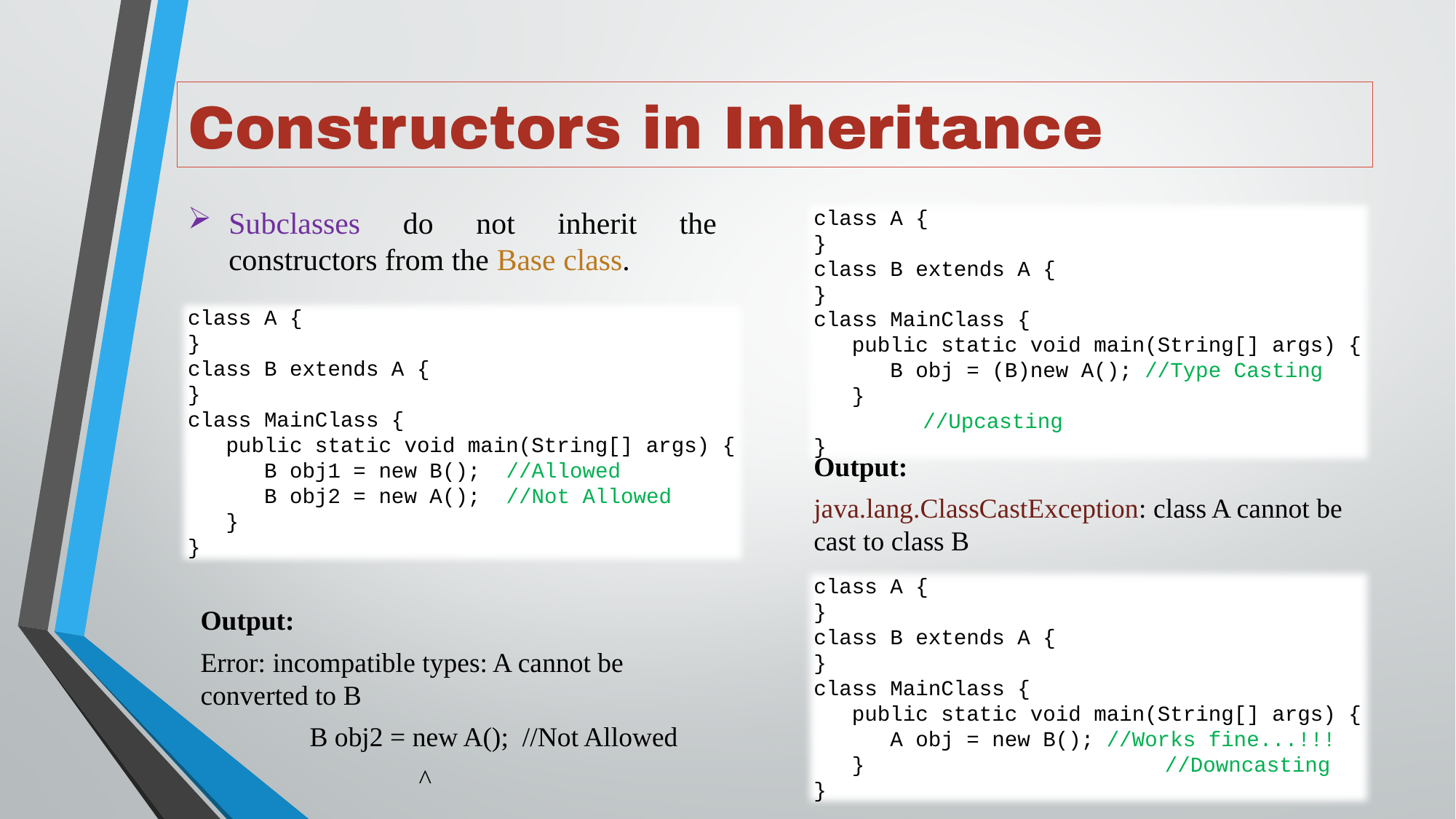

# Constructors in Inheritance
Subclasses do not inherit the constructors from the Base class.
class A {
}
class B extends A {
}
class MainClass {
   public static void main(String[] args) {
      B obj = (B)new A(); //Type Casting
   }						//Upcasting
}
class A {
}
class B extends A {
}
class MainClass {
   public static void main(String[] args) {
      B obj1 = new B();  //Allowed
      B obj2 = new A();  //Not Allowed
   }
}
Output:
java.lang.ClassCastException: class A cannot be cast to class B
class A {
}
class B extends A {
}
class MainClass {
   public static void main(String[] args) {
      A obj = new B(); //Works fine...!!!
   }	                   //Downcasting
}
Output:
Error: incompatible types: A cannot be converted to B
	B obj2 = new A();  //Not Allowed
               		^